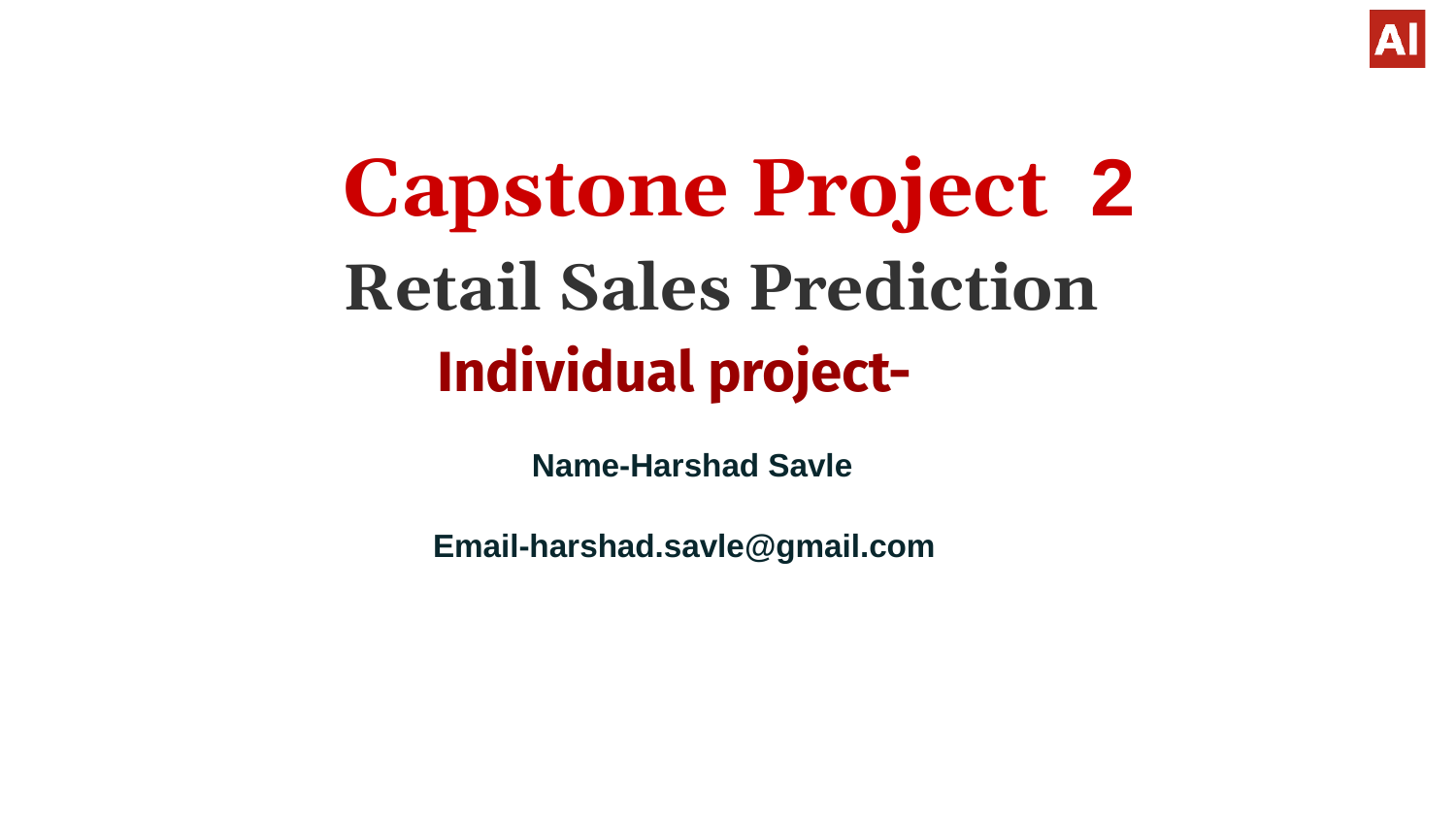

Capstone Project  2
Retail Sales Prediction
       Individual project-
           Name-Harshad Savle
Email-harshad.savle@gmail.com